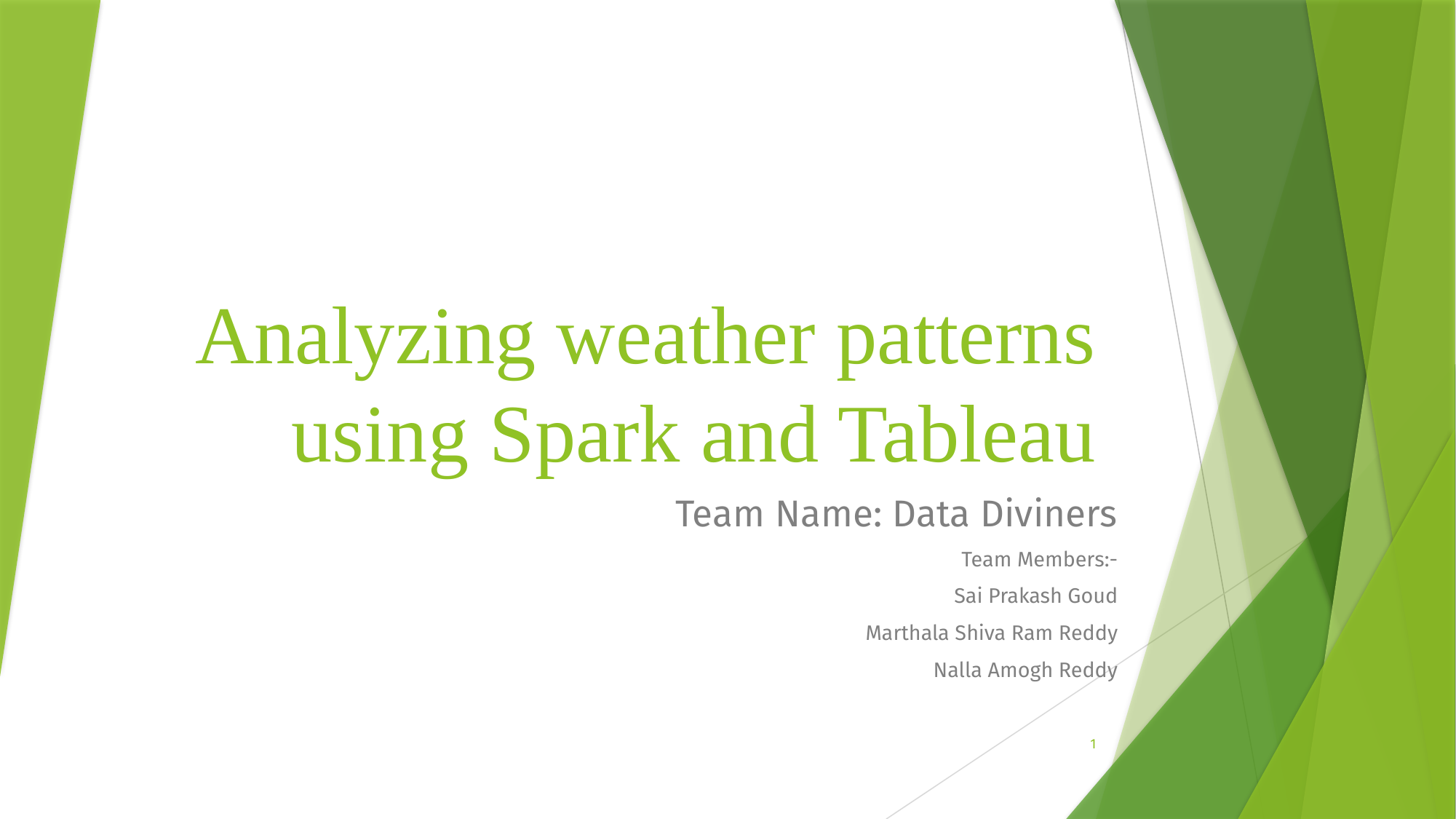

# Analyzing weather patterns using Spark and Tableau
Team Name: Data Diviners
Team Members:-
 Sai Prakash Goud
Marthala Shiva Ram Reddy
Nalla Amogh Reddy

1